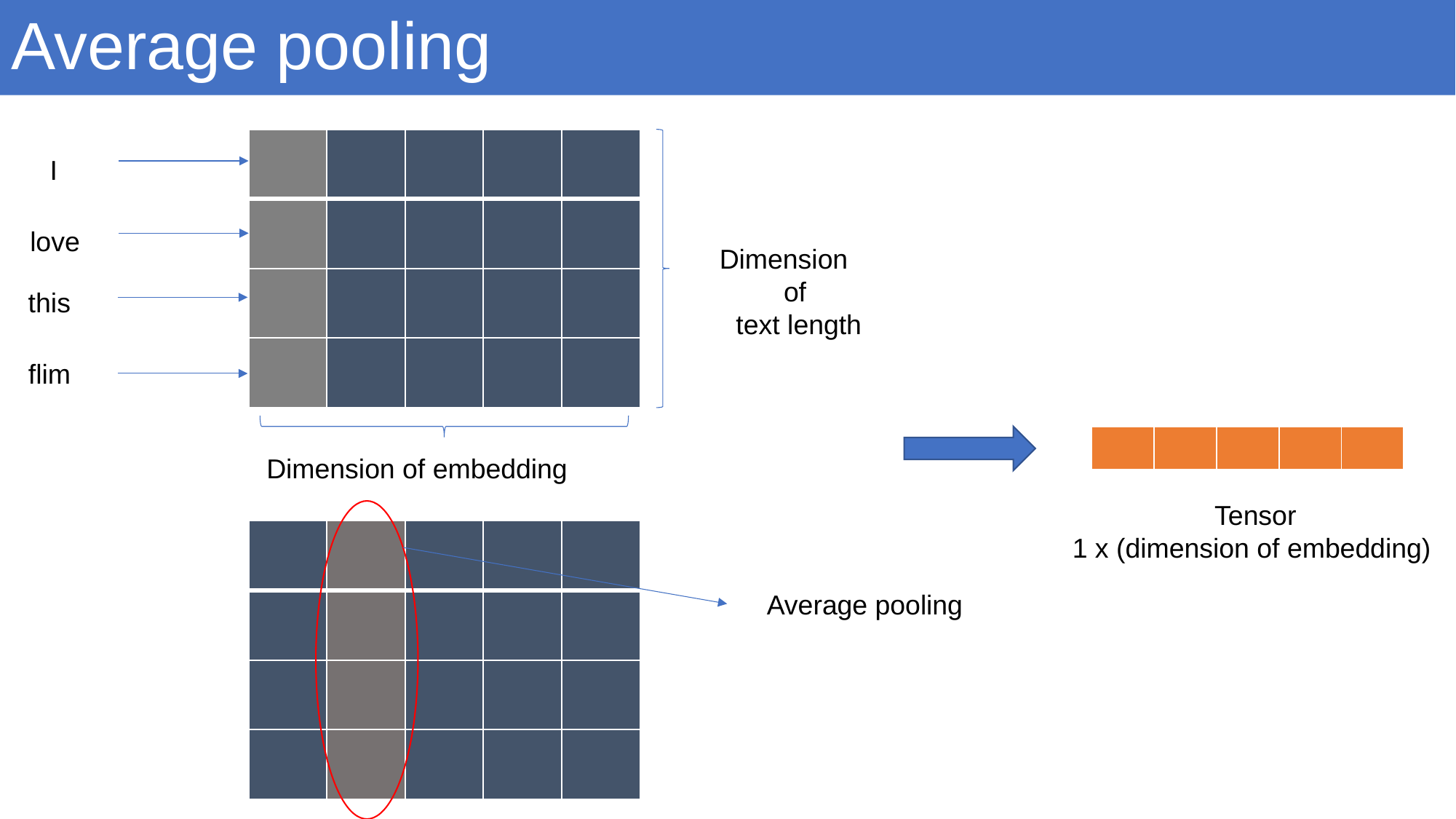

# Average pooling
|  |  |  |  |  |
| --- | --- | --- | --- | --- |
|  |  |  |  |  |
|  |  |  |  |  |
|  |  |  |  |  |

I

love
Dimension     of
text length

this
flim

|  |  |  |  |  |
| --- | --- | --- | --- | --- |
Dimension of embedding
Tensor
1 x (dimension of embedding)

|  |  |  |  |  |
| --- | --- | --- | --- | --- |
|  |  |  |  |  |
|  |  |  |  |  |
|  |  |  |  |  |
Average pooling